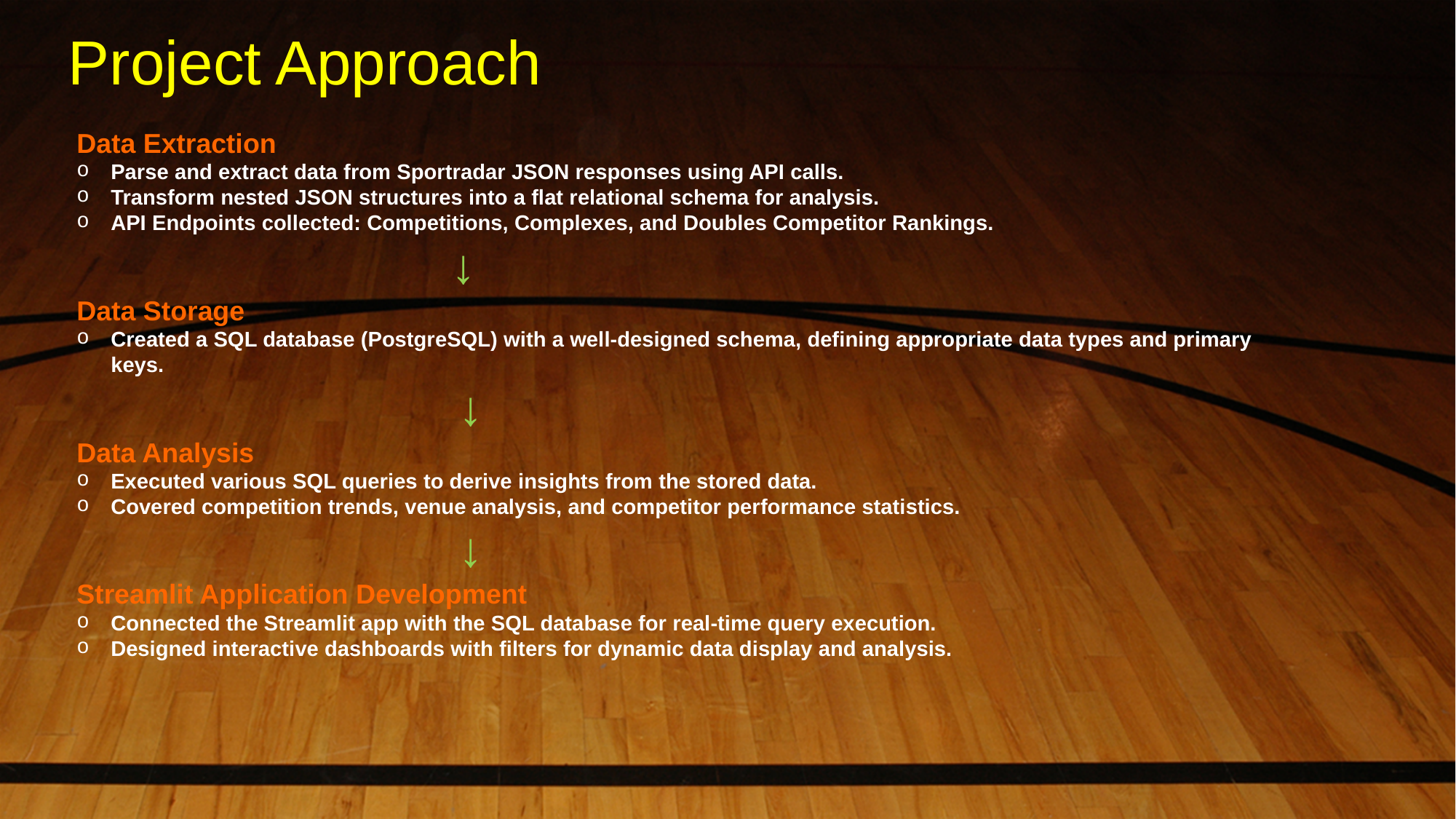

# Project Approach
Data Extraction
Parse and extract data from Sportradar JSON responses using API calls.
Transform nested JSON structures into a flat relational schema for analysis.
API Endpoints collected: Competitions, Complexes, and Doubles Competitor Rankings.
                                                 ↓
Data Storage
Created a SQL database (PostgreSQL) with a well-designed schema, defining appropriate data types and primary keys.
                                                  ↓
Data Analysis
Executed various SQL queries to derive insights from the stored data.
Covered competition trends, venue analysis, and competitor performance statistics.
                                                  ↓
Streamlit Application Development
Connected the Streamlit app with the SQL database for real-time query execution.
Designed interactive dashboards with filters for dynamic data display and analysis.